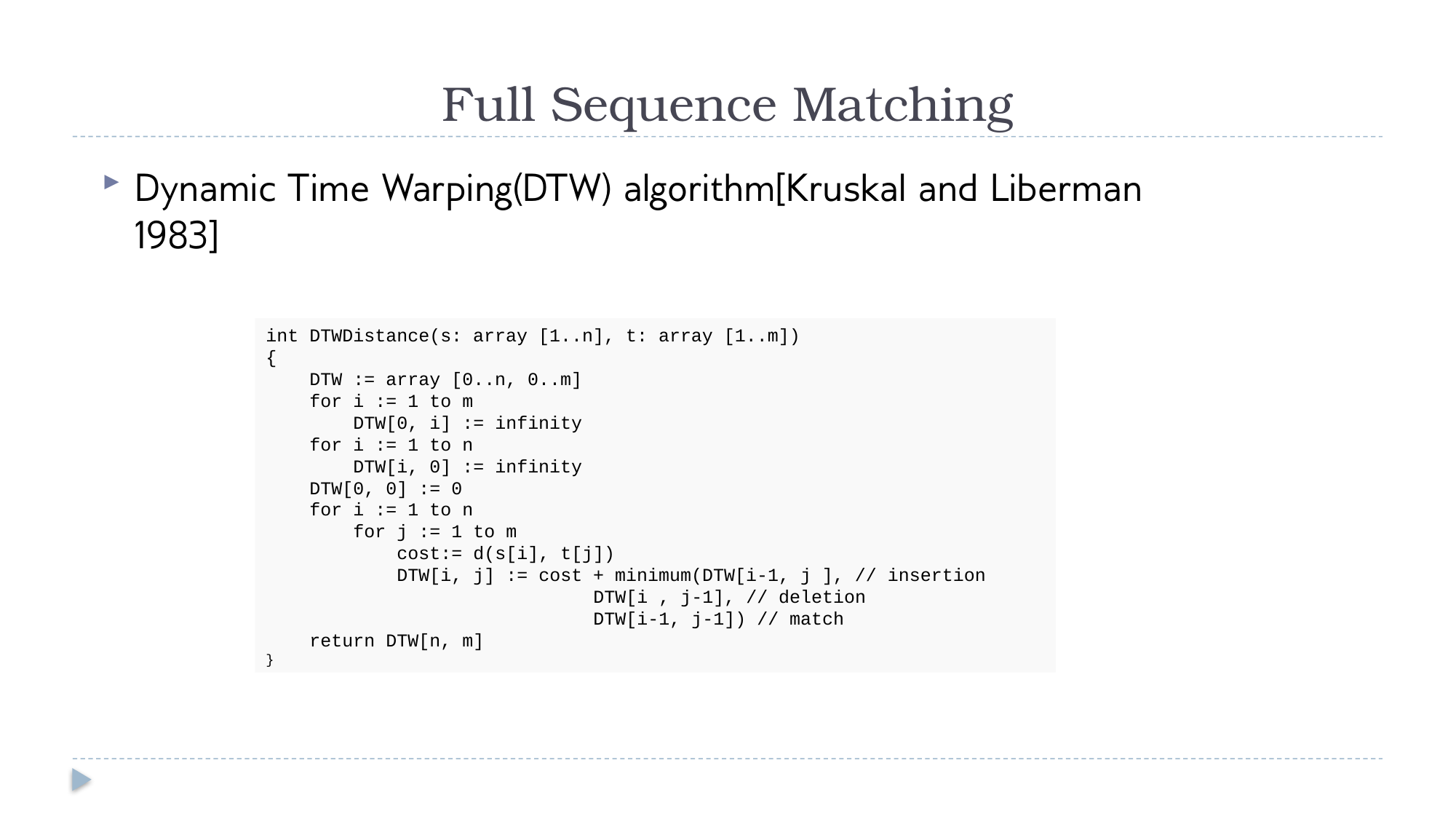

# Full Sequence Matching
Dynamic Time Warping(DTW) algorithm[Kruskal and Liberman 1983]

int DTWDistance(s: array [1..n], t: array [1..m])
{
    DTW := array [0..n, 0..m]
    for i := 1 to m
        DTW[0, i] := infinity
    for i := 1 to n
        DTW[i, 0] := infinity
    DTW[0, 0] := 0
    for i := 1 to n
        for j := 1 to m
            cost:= d(s[i], t[j])
            DTW[i, j] := cost + minimum(DTW[i-1, j ], // insertion
			DTW[i , j-1], // deletion
			DTW[i-1, j-1]) // match
    return DTW[n, m]
}